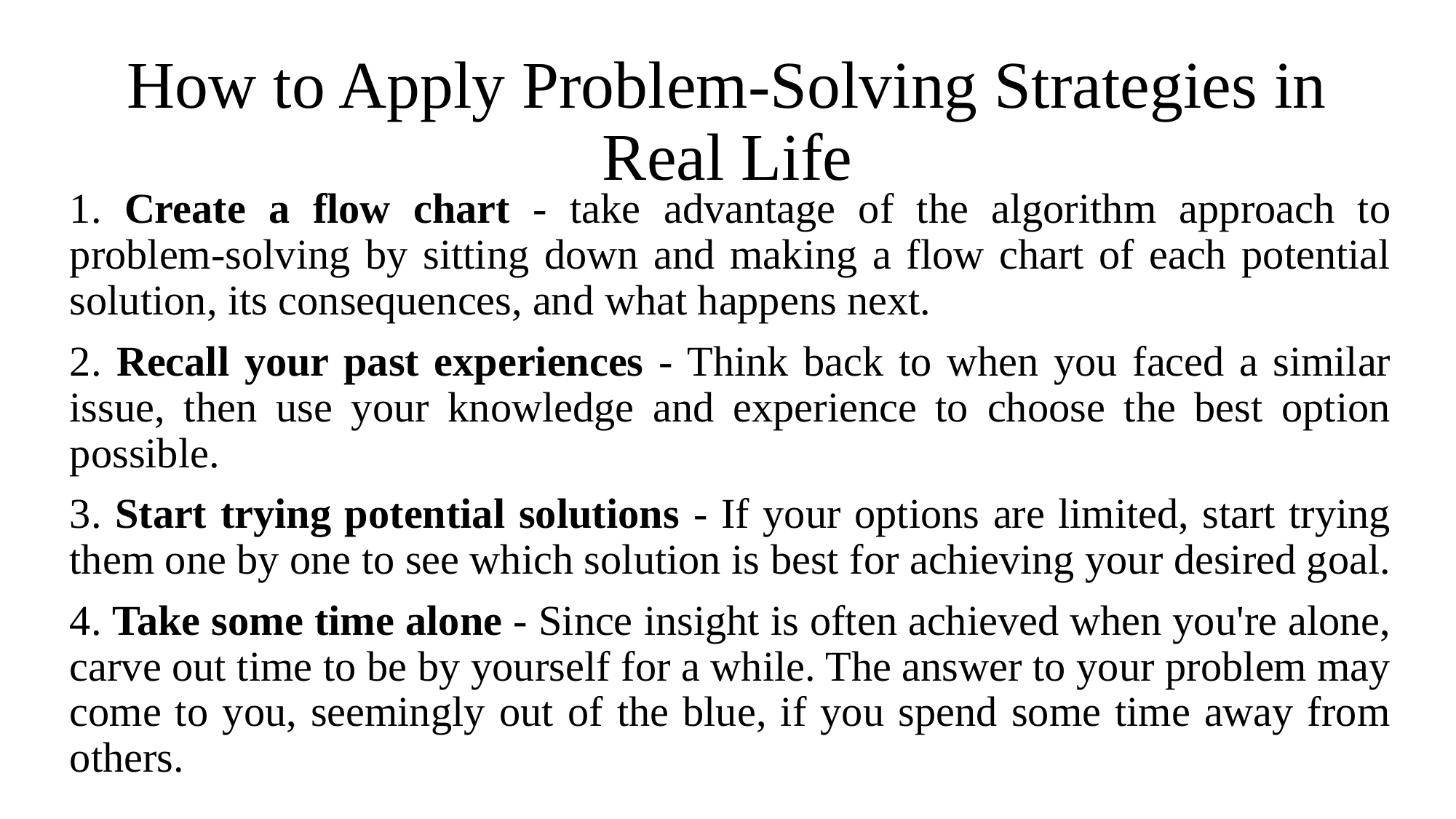

# How to Apply Problem-Solving Strategies in Real Life
1. Create a flow chart - take advantage of the algorithm approach to problem-solving by sitting down and making a flow chart of each potential solution, its consequences, and what happens next.
2. Recall your past experiences - Think back to when you faced a similar issue, then use your knowledge and experience to choose the best option possible.
3. Start trying potential solutions - If your options are limited, start trying them one by one to see which solution is best for achieving your desired goal.
4. Take some time alone - Since insight is often achieved when you're alone, carve out time to be by yourself for a while. The answer to your problem may come to you, seemingly out of the blue, if you spend some time away from others.